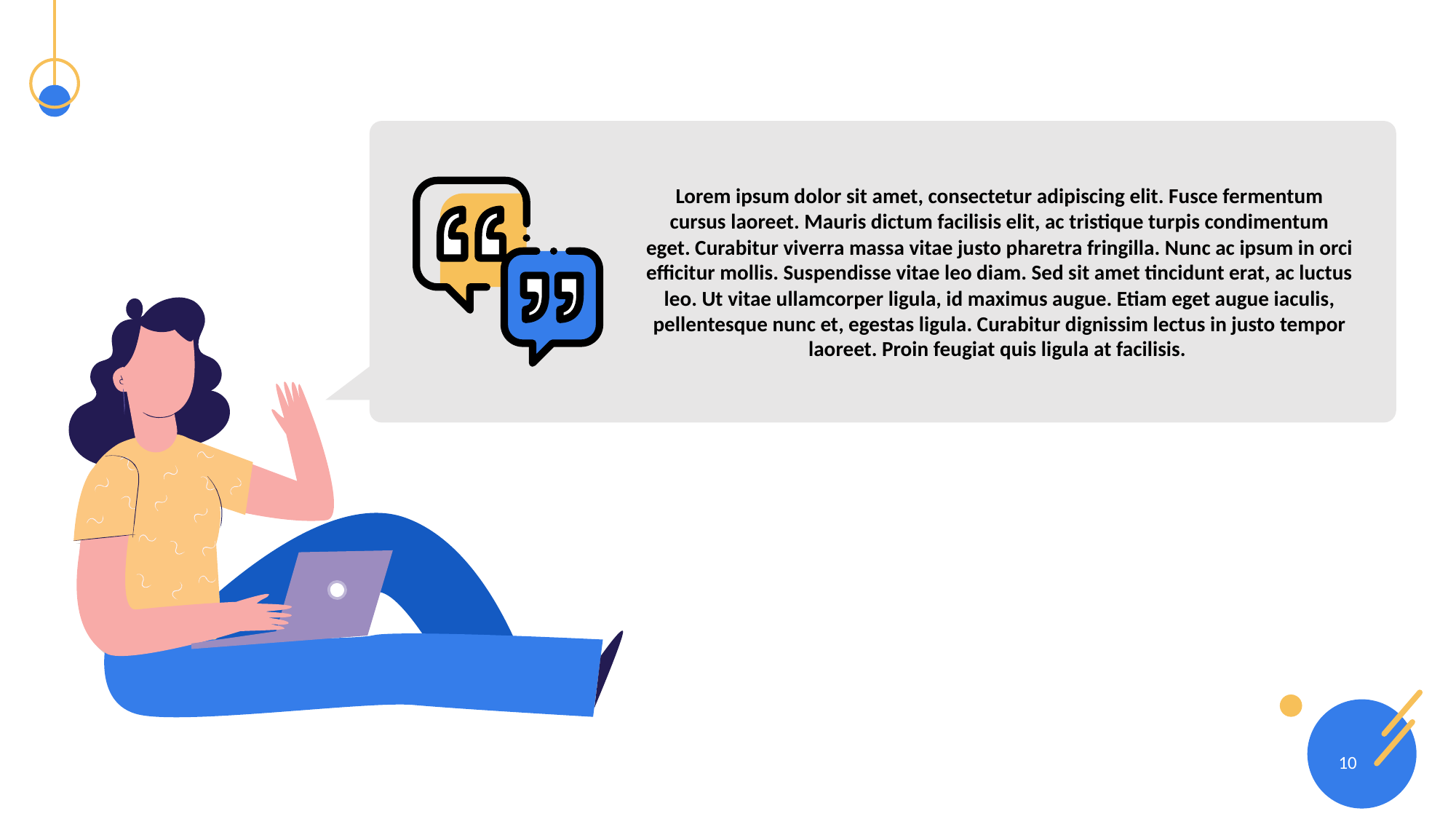

Lorem ipsum dolor sit amet, consectetur adipiscing elit. Fusce fermentum cursus laoreet. Mauris dictum facilisis elit, ac tristique turpis condimentum eget. Curabitur viverra massa vitae justo pharetra fringilla. Nunc ac ipsum in orci efficitur mollis. Suspendisse vitae leo diam. Sed sit amet tincidunt erat, ac luctus leo. Ut vitae ullamcorper ligula, id maximus augue. Etiam eget augue iaculis, pellentesque nunc et, egestas ligula. Curabitur dignissim lectus in justo tempor laoreet. Proin feugiat quis ligula at facilisis.

10